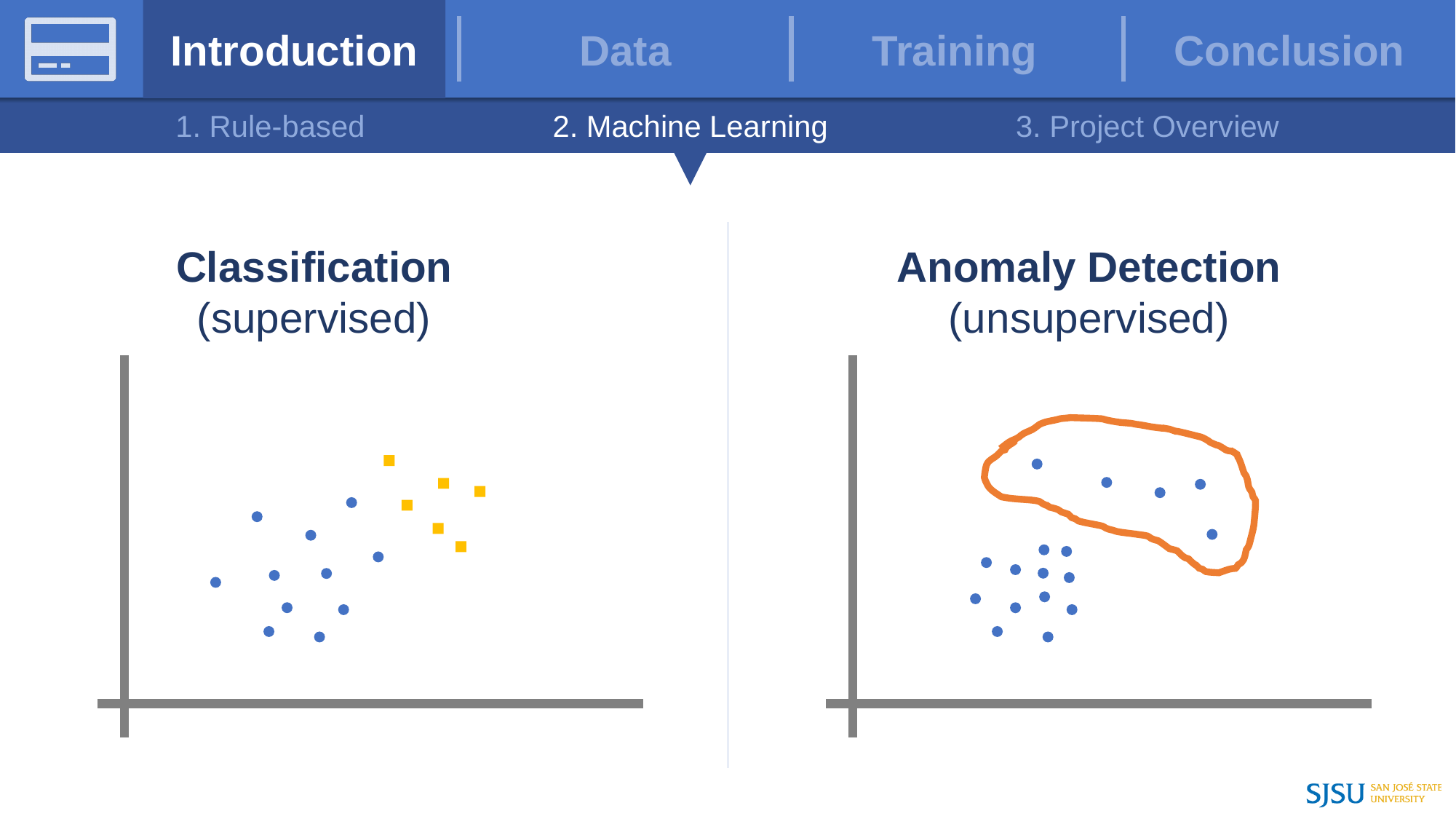

Machine learning
Classification
(supervised)
Anomaly Detection
(unsupervised)